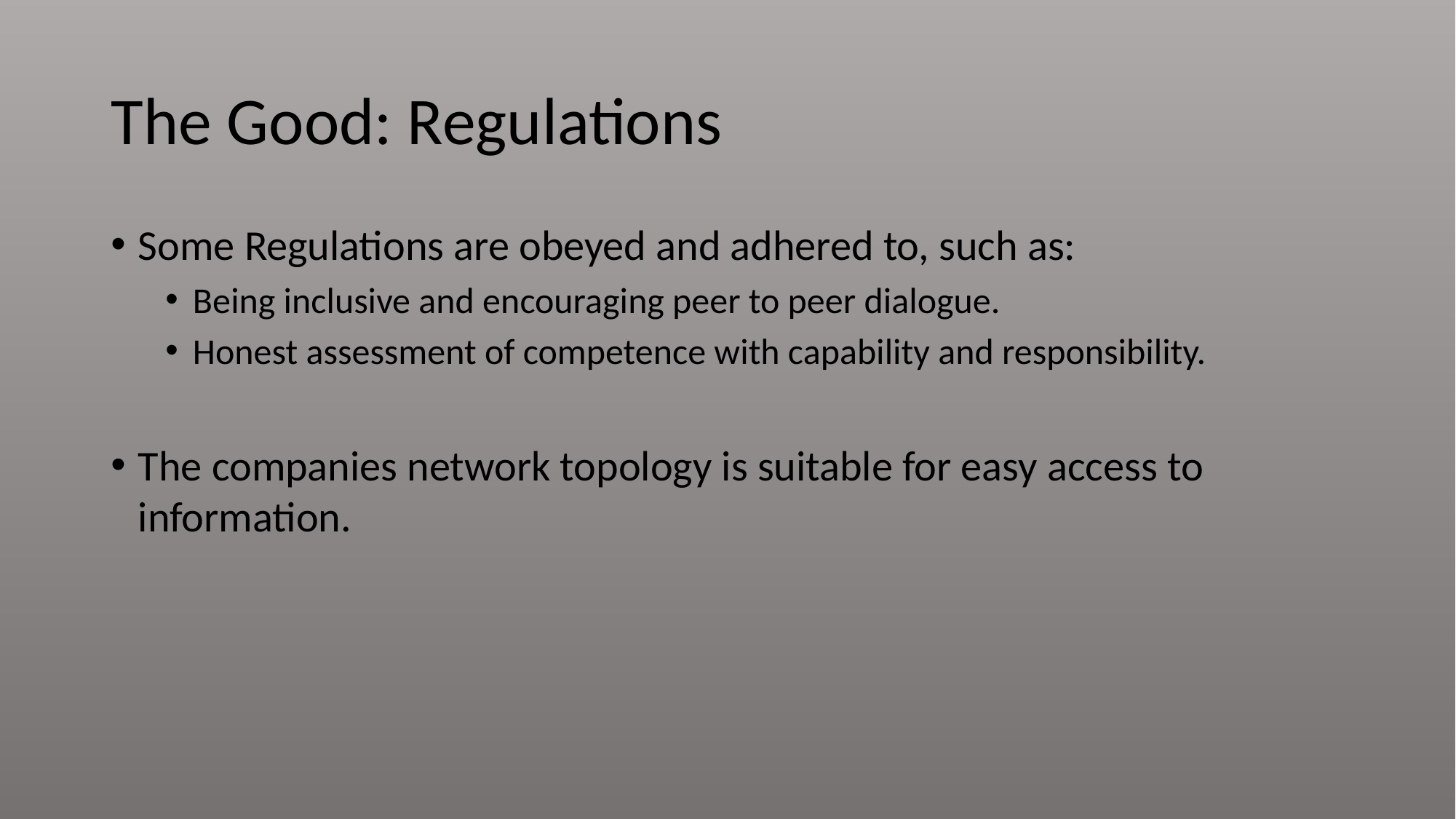

# The Good: Regulations
Some Regulations are obeyed and adhered to, such as:
Being inclusive and encouraging peer to peer dialogue.
Honest assessment of competence with capability and responsibility.

The companies network topology is suitable for easy access to information.